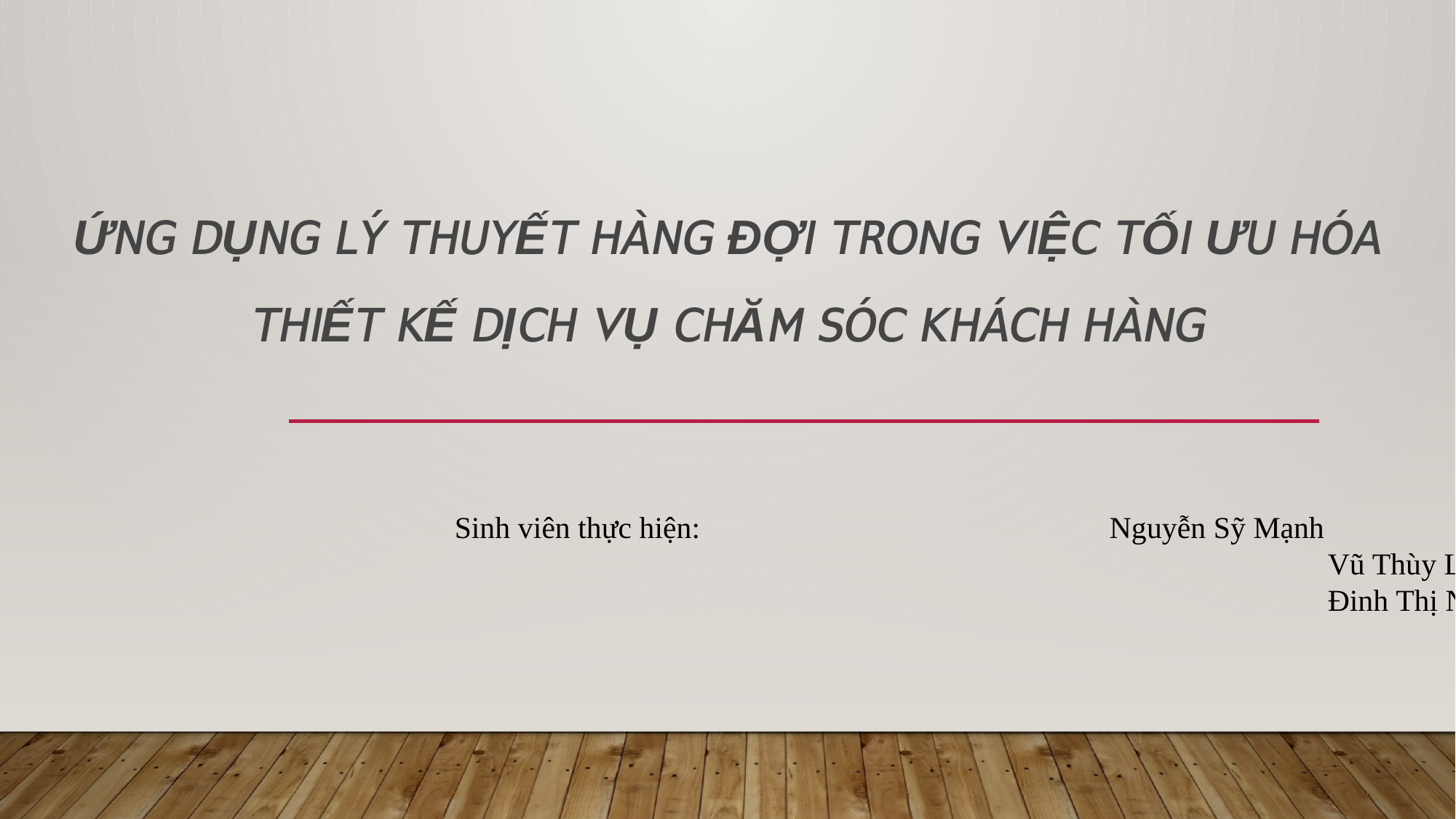

ỨNG DỤNG LÝ THUYẾT HÀNG ĐỢI TRONG VIỆC TỐI ƯU HÓA THIẾT KẾ DỊCH VỤ CHĂM SÓC KHÁCH HÀNG
Sinh viên thực hiện: 				Nguyễn Sỹ Mạnh
								Vũ Thùy Linh
								Đinh Thị Nhàn